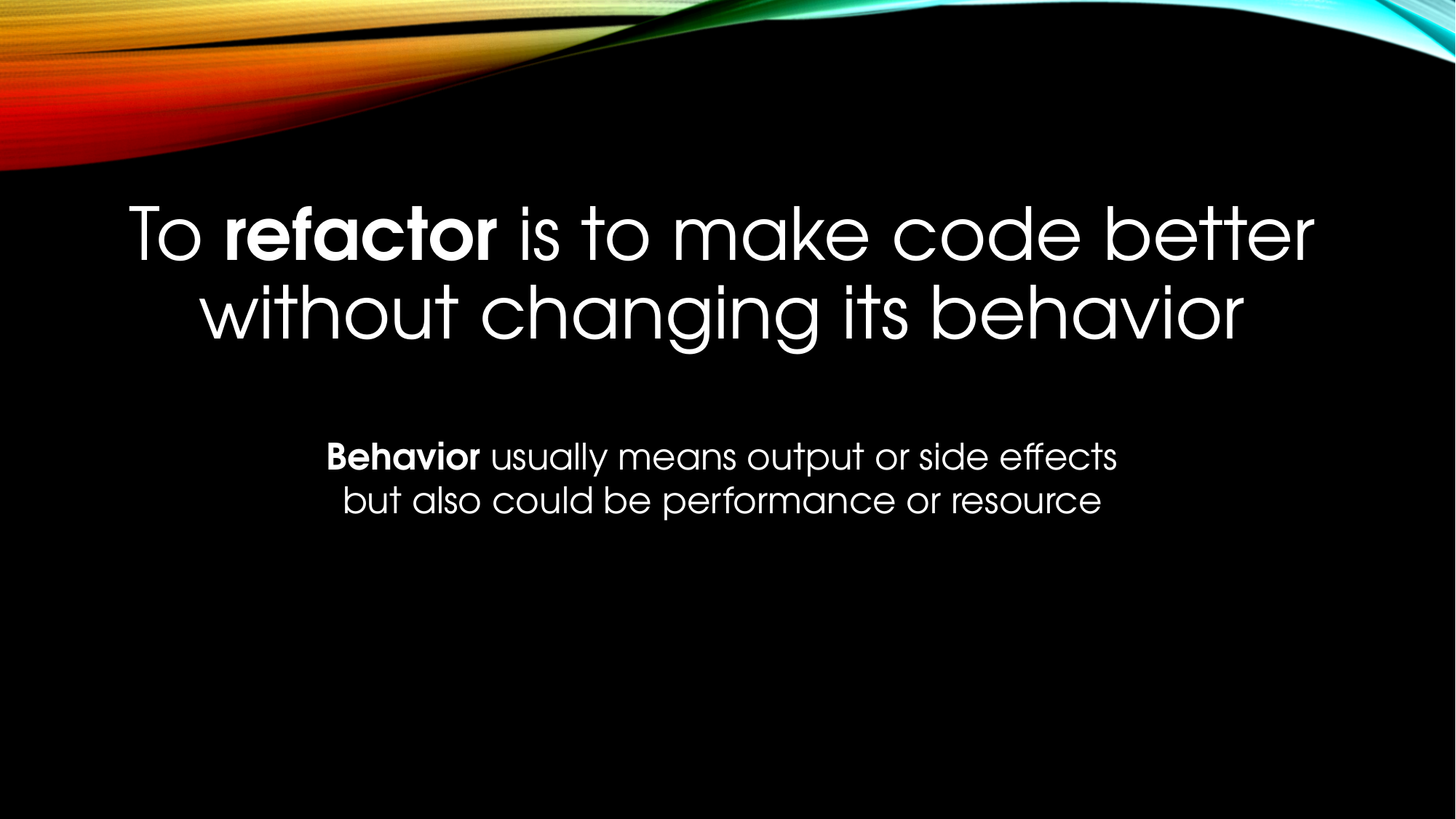

To refactor is to make code better without changing its behavior
Behavior usually means output or side effects
but also could be performance or resource